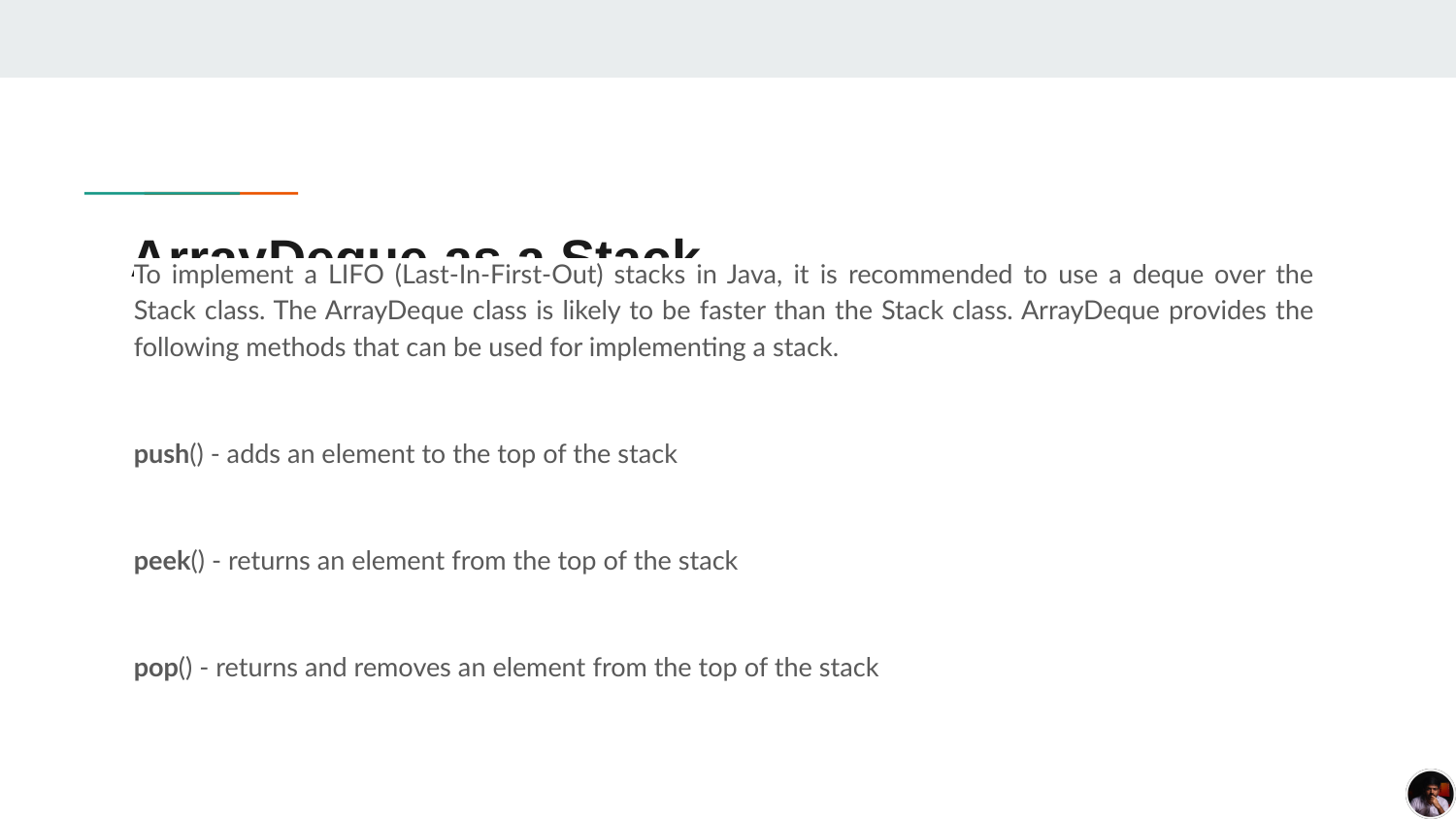

# ArrayDeque as a Stack
To implement a LIFO (Last-In-First-Out) stacks in Java, it is recommended to use a deque over the Stack class. The ArrayDeque class is likely to be faster than the Stack class. ArrayDeque provides the following methods that can be used for implementing a stack.
push() - adds an element to the top of the stack
peek() - returns an element from the top of the stack
pop() - returns and removes an element from the top of the stack